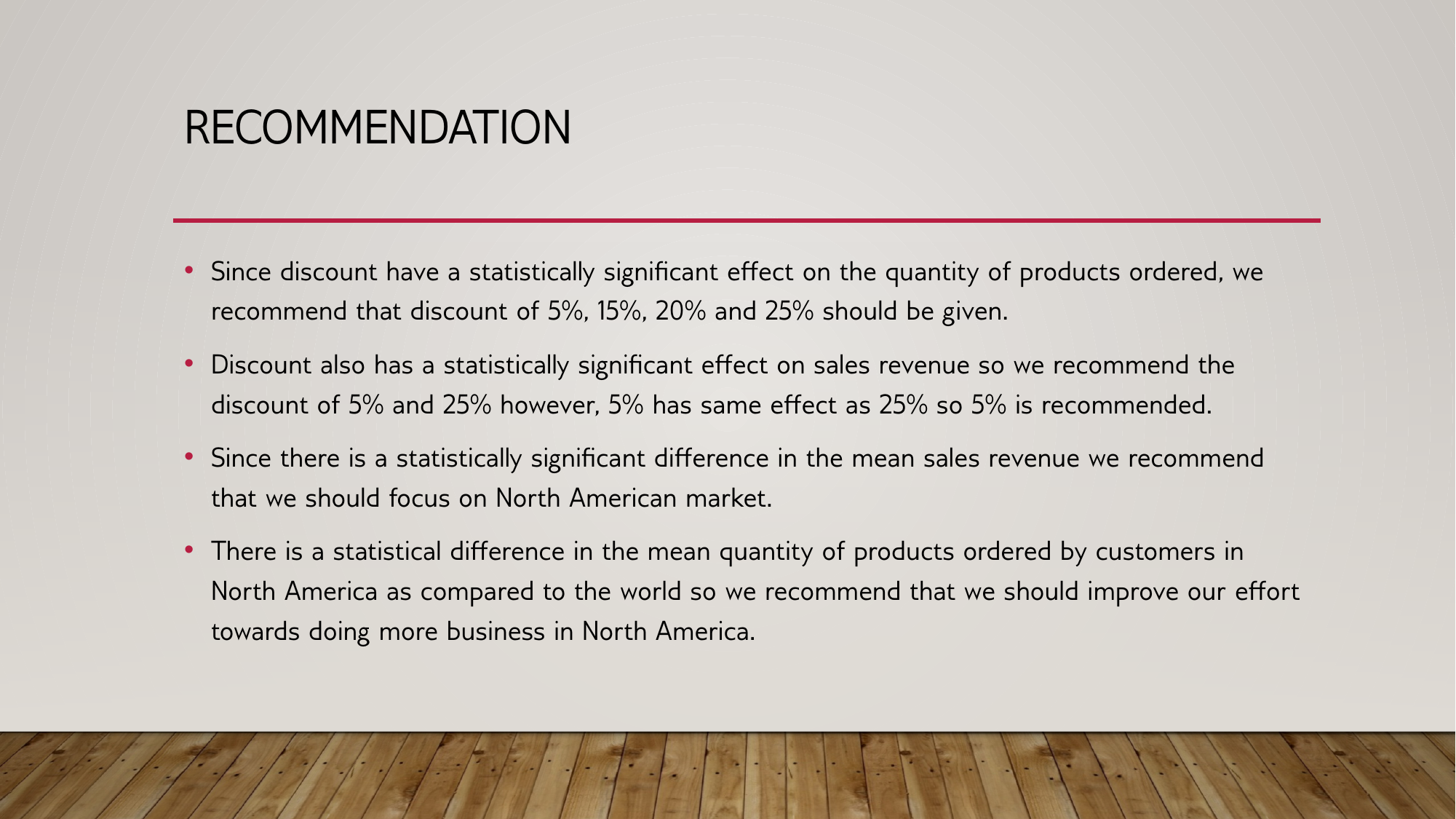

# Recommendation
Since discount have a statistically significant effect on the quantity of products ordered, we recommend that discount of 5%, 15%, 20% and 25% should be given.
Discount also has a statistically significant effect on sales revenue so we recommend the  discount of 5% and 25% however, 5% has same effect as 25% so 5% is recommended.
Since there is a statistically significant difference in the mean sales revenue we recommend that we should focus on North American market.
There is a statistical difference in the mean quantity of products ordered by customers in North America as compared to the world so we recommend that we should improve our effort towards doing more business in North America.